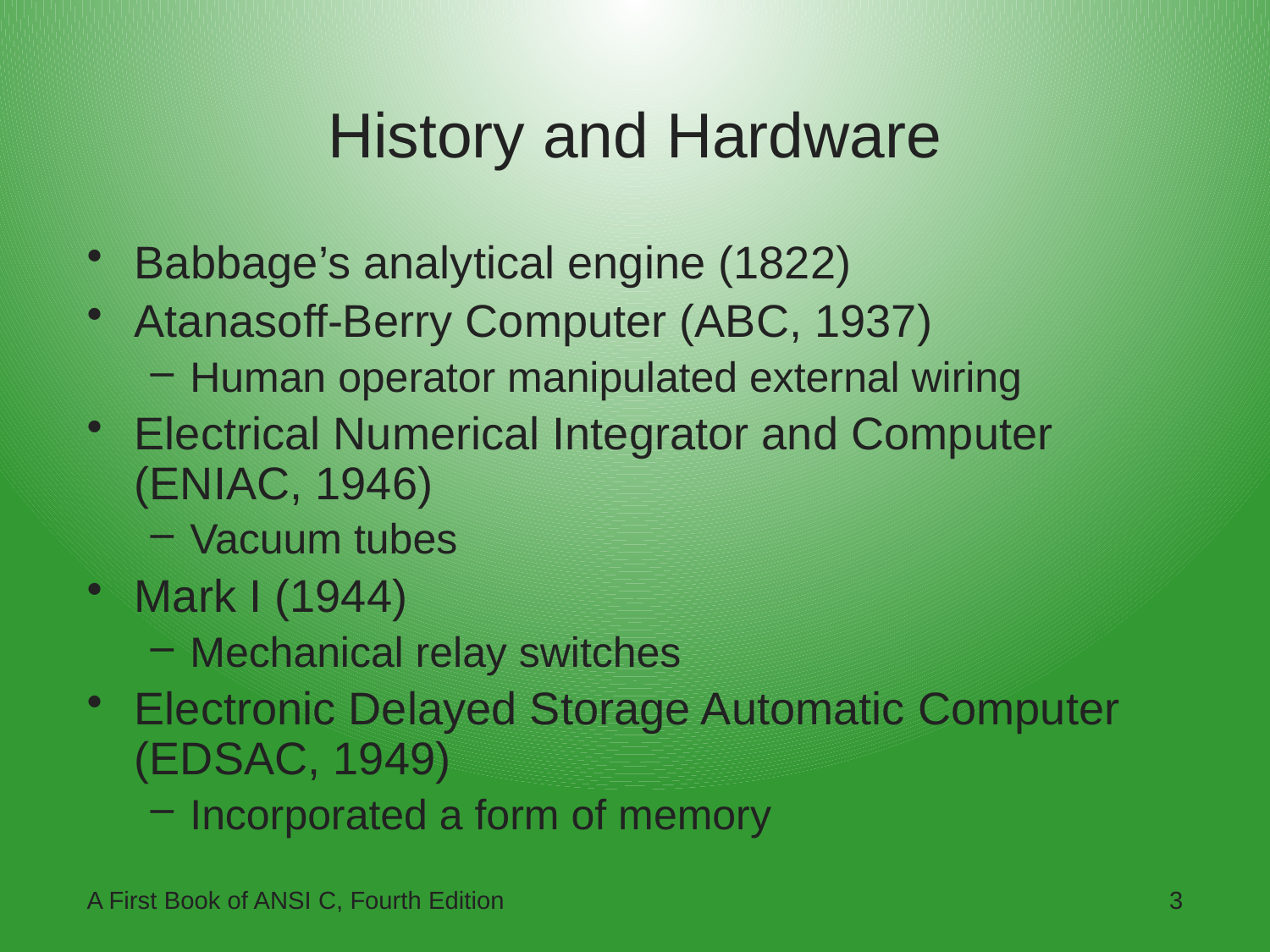

# History and Hardware
Babbage’s analytical engine (1822)
Atanasoff-Berry Computer (ABC, 1937)
Human operator manipulated external wiring
Electrical Numerical Integrator and Computer (ENIAC, 1946)
Vacuum tubes
Mark I (1944)
Mechanical relay switches
Electronic Delayed Storage Automatic Computer (EDSAC, 1949)
Incorporated a form of memory
A First Book of ANSI C, Fourth Edition
3